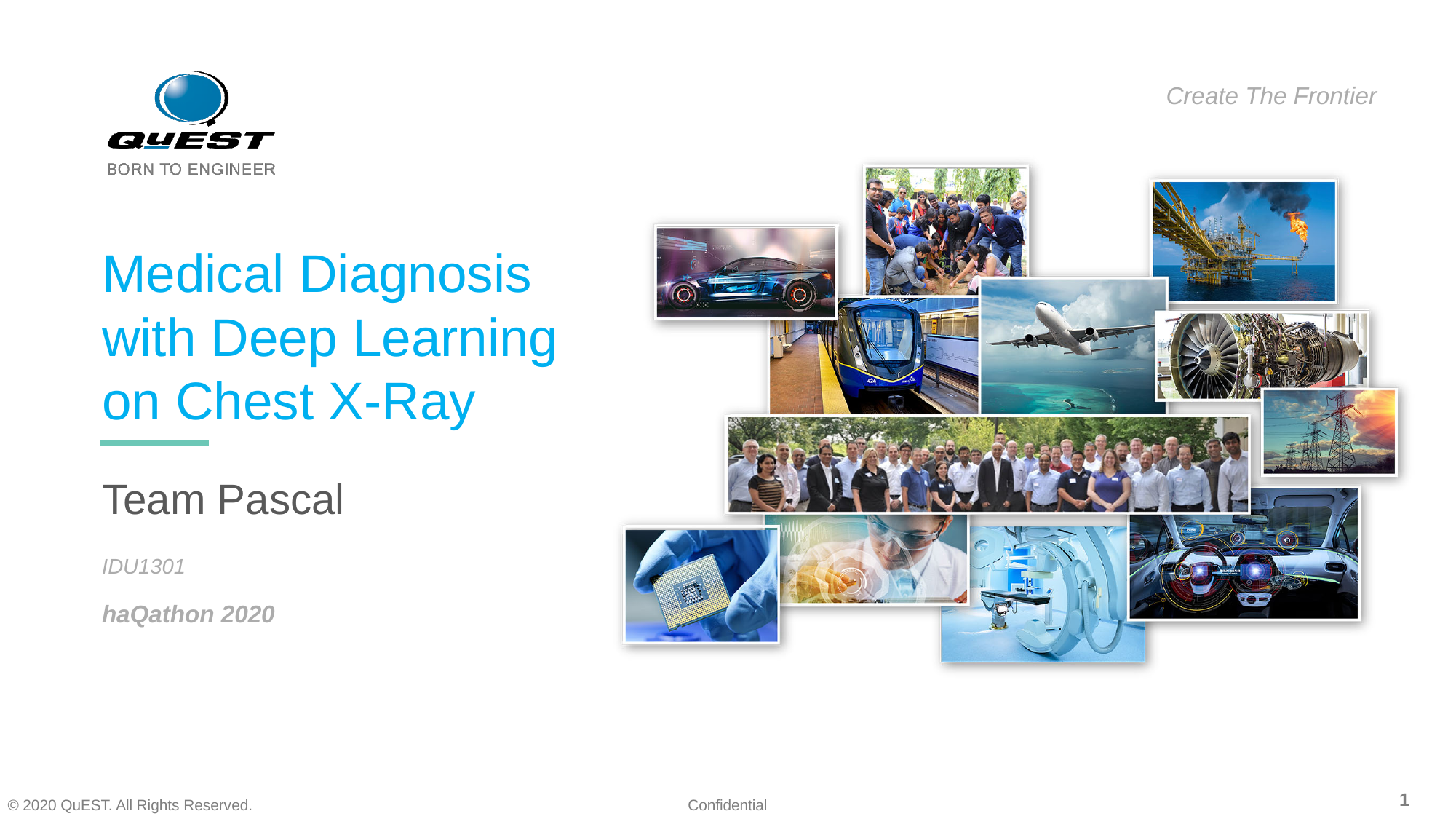

# Medical Diagnosis with Deep Learning on Chest X-Ray
Team Pascal
IDU1301
haQathon 2020
Global Product Engineering and Lifecycle Services Company